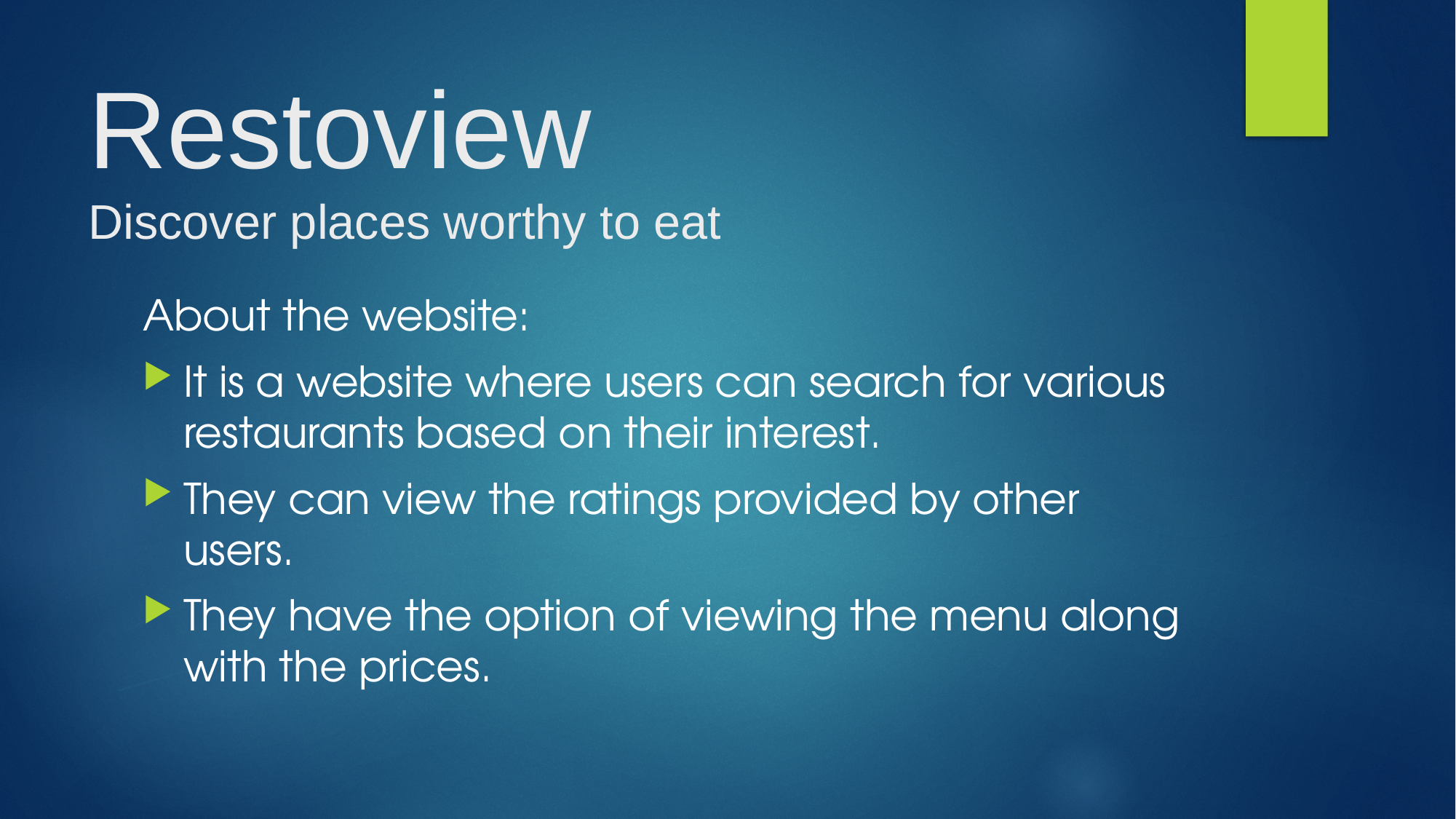

# Restoview Discover places worthy to eat
About the website:
It is a website where users can search for various restaurants based on their interest.
They can view the ratings provided by other users.
They have the option of viewing the menu along with the prices.